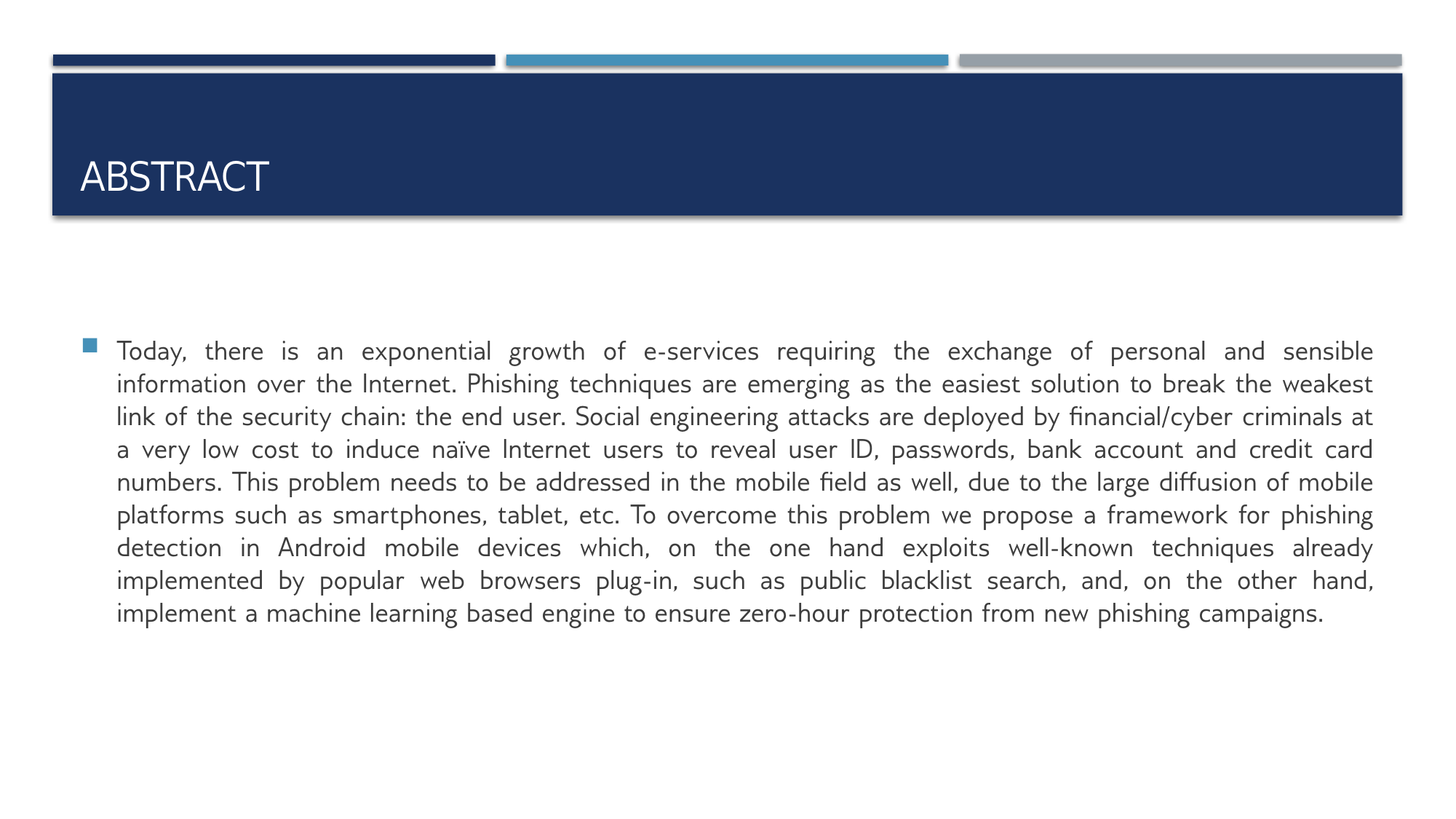

# abstract
Today, there is an exponential growth of e-services requiring the exchange of personal and sensible information over the Internet. Phishing techniques are emerging as the easiest solution to break the weakest link of the security chain: the end user. Social engineering attacks are deployed by financial/cyber criminals at a very low cost to induce naïve Internet users to reveal user ID, passwords, bank account and credit card numbers. This problem needs to be addressed in the mobile field as well, due to the large diffusion of mobile platforms such as smartphones, tablet, etc. To overcome this problem we propose a framework for phishing detection in Android mobile devices which, on the one hand exploits well-known techniques already implemented by popular web browsers plug-in, such as public blacklist search, and, on the other hand, implement a machine learning based engine to ensure zero-hour protection from new phishing campaigns.